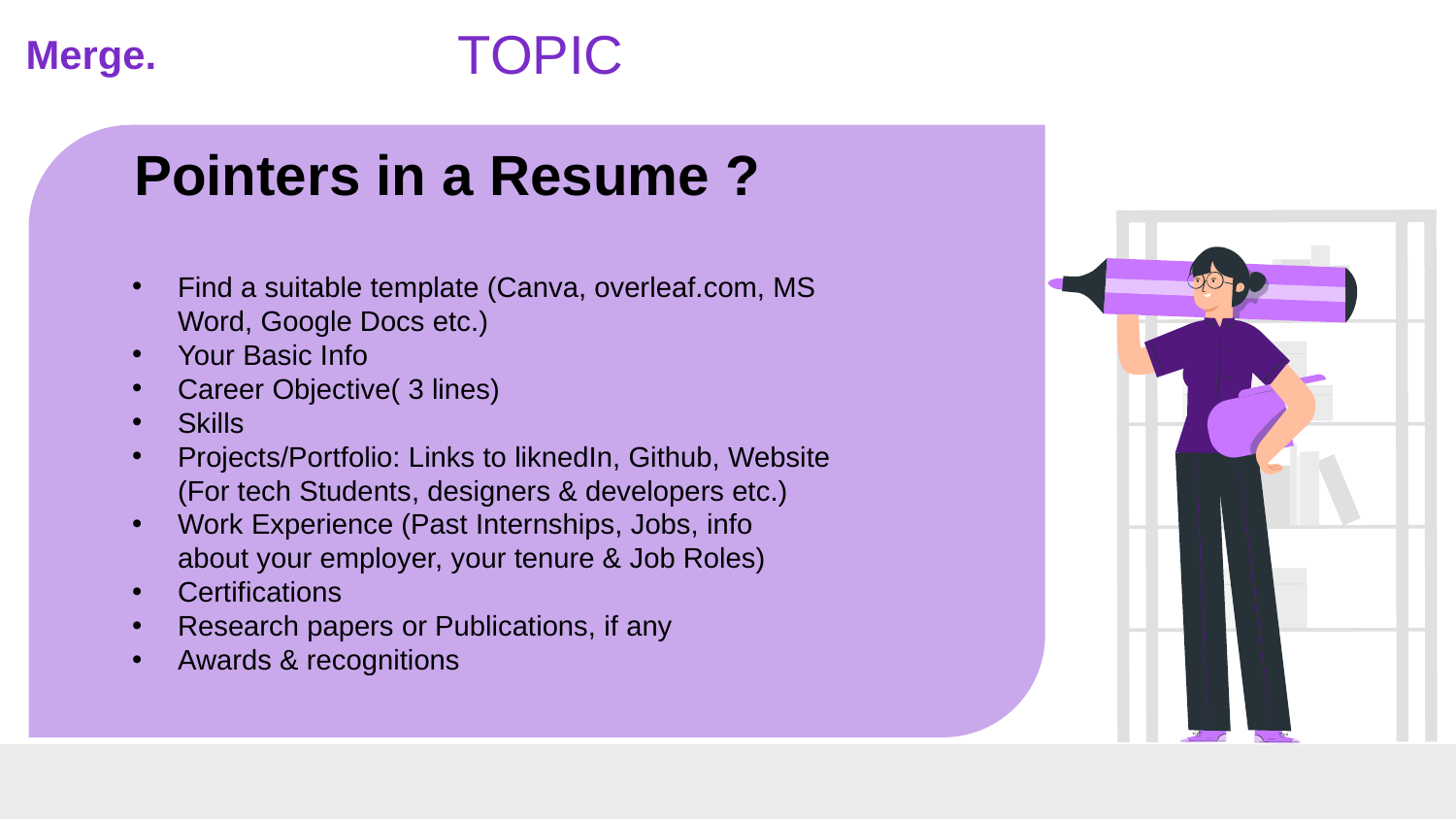

Merge.
# TOPIC

Pointers in a Resume ?

Find a suitable template (Canva, overleaf.com, MS Word, Google Docs etc.)
Your Basic Info
Career Objective( 3 lines)
Skills
Projects/Portfolio: Links to liknedIn, Github, Website (For tech Students, designers & developers etc.)
Work Experience (Past Internships, Jobs, info about your employer, your tenure & Job Roles)
Certifications
Research papers or Publications, if any
Awards & recognitions